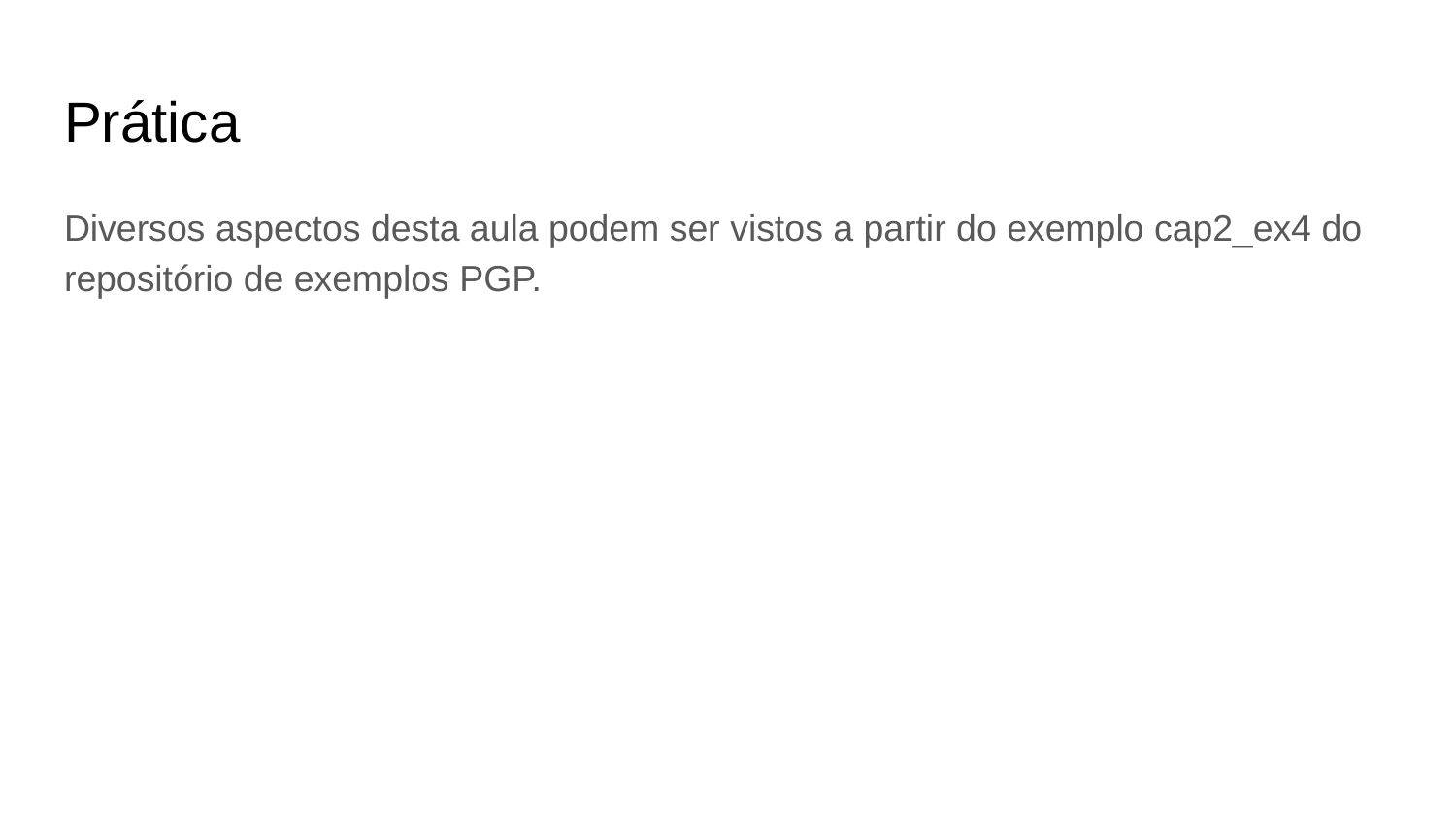

# Prática
Diversos aspectos desta aula podem ser vistos a partir do exemplo cap2_ex4 do repositório de exemplos PGP.